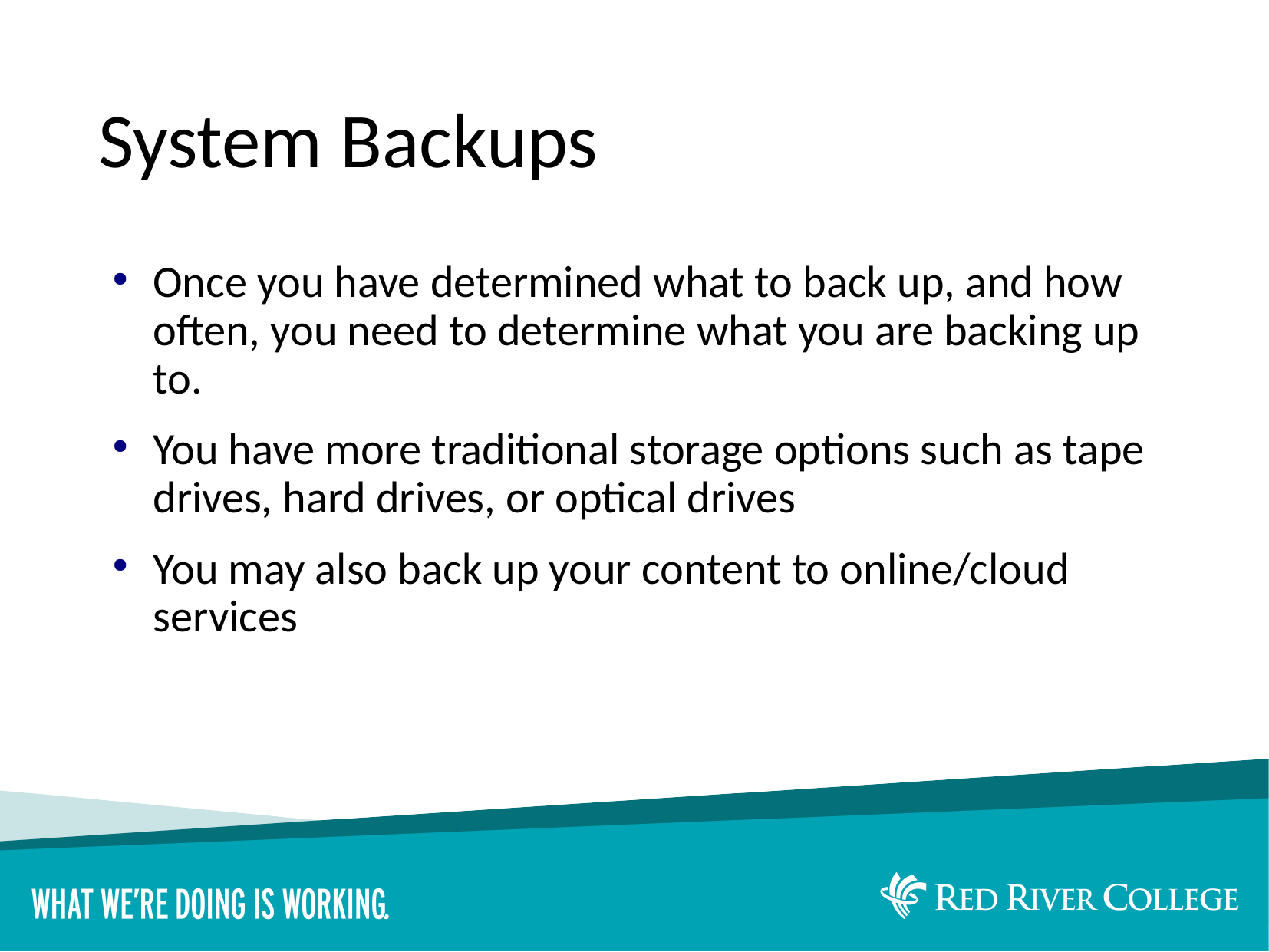

# System Backups
Once you have determined what to back up, and how often, you need to determine what you are backing up to.
You have more traditional storage options such as tape drives, hard drives, or optical drives
You may also back up your content to online/cloud services